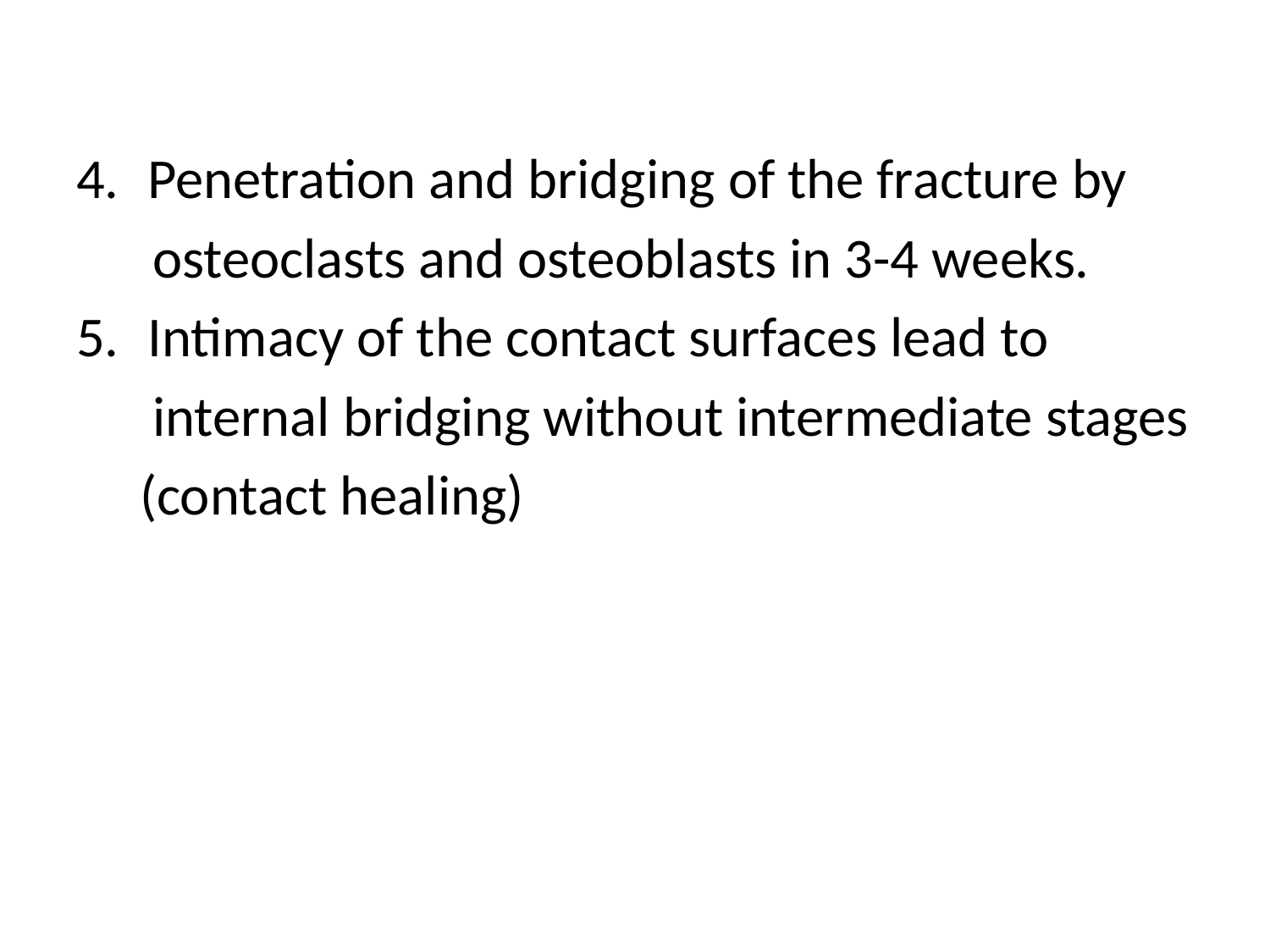

Penetration and bridging of the fracture by
      osteoclasts and osteoblasts in 3-4 weeks.
Intimacy of the contact surfaces lead to
      internal bridging without intermediate stages
     (contact healing)